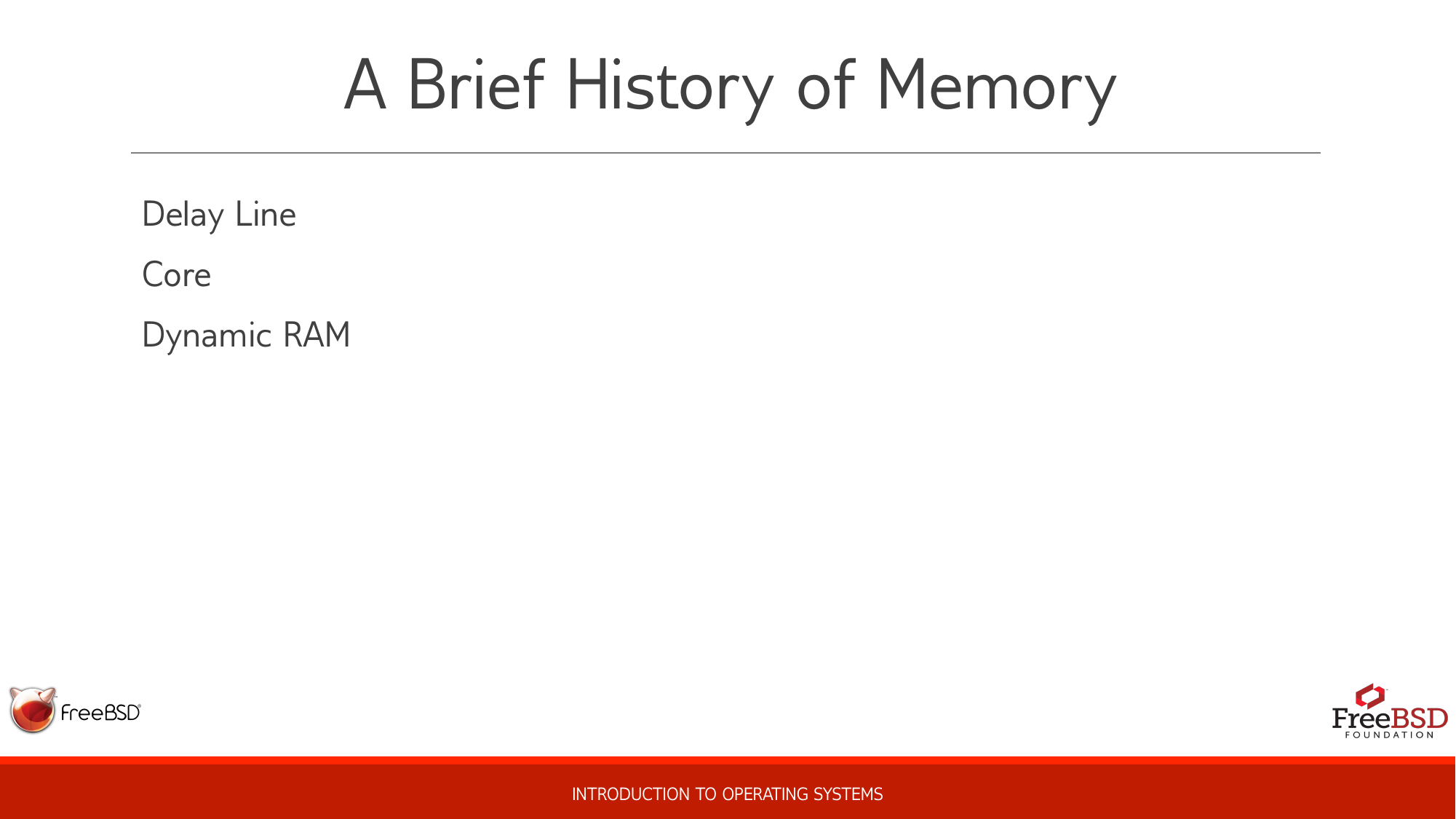

# A Brief History of Memory
Delay Line
Core
Dynamic RAM
Introduction to Operating Systems